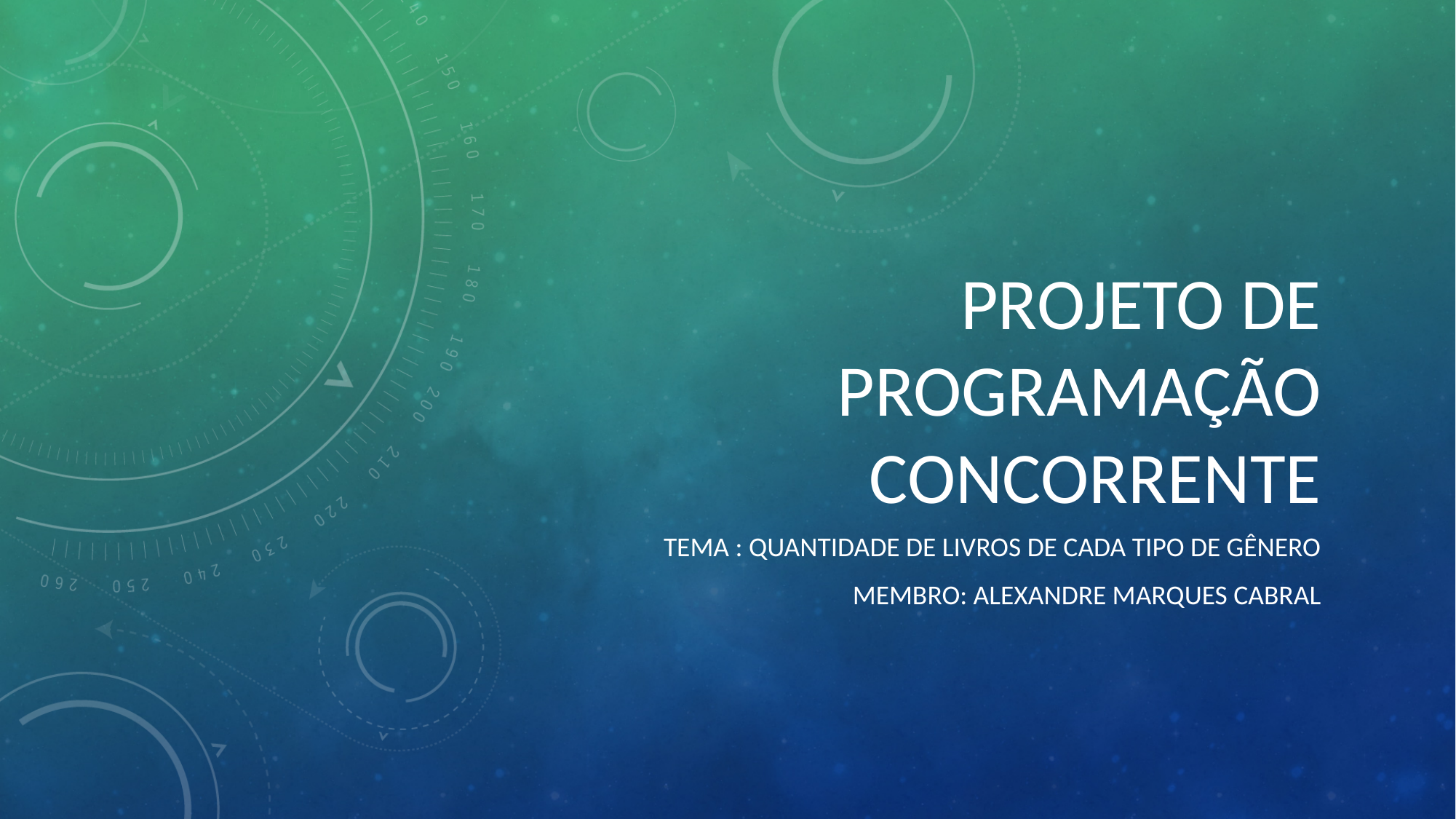

Projeto de Programação
Concorrente
Tema : Quantidade de livros de cada tipo de gênero
Membro: Alexandre Marques Cabral